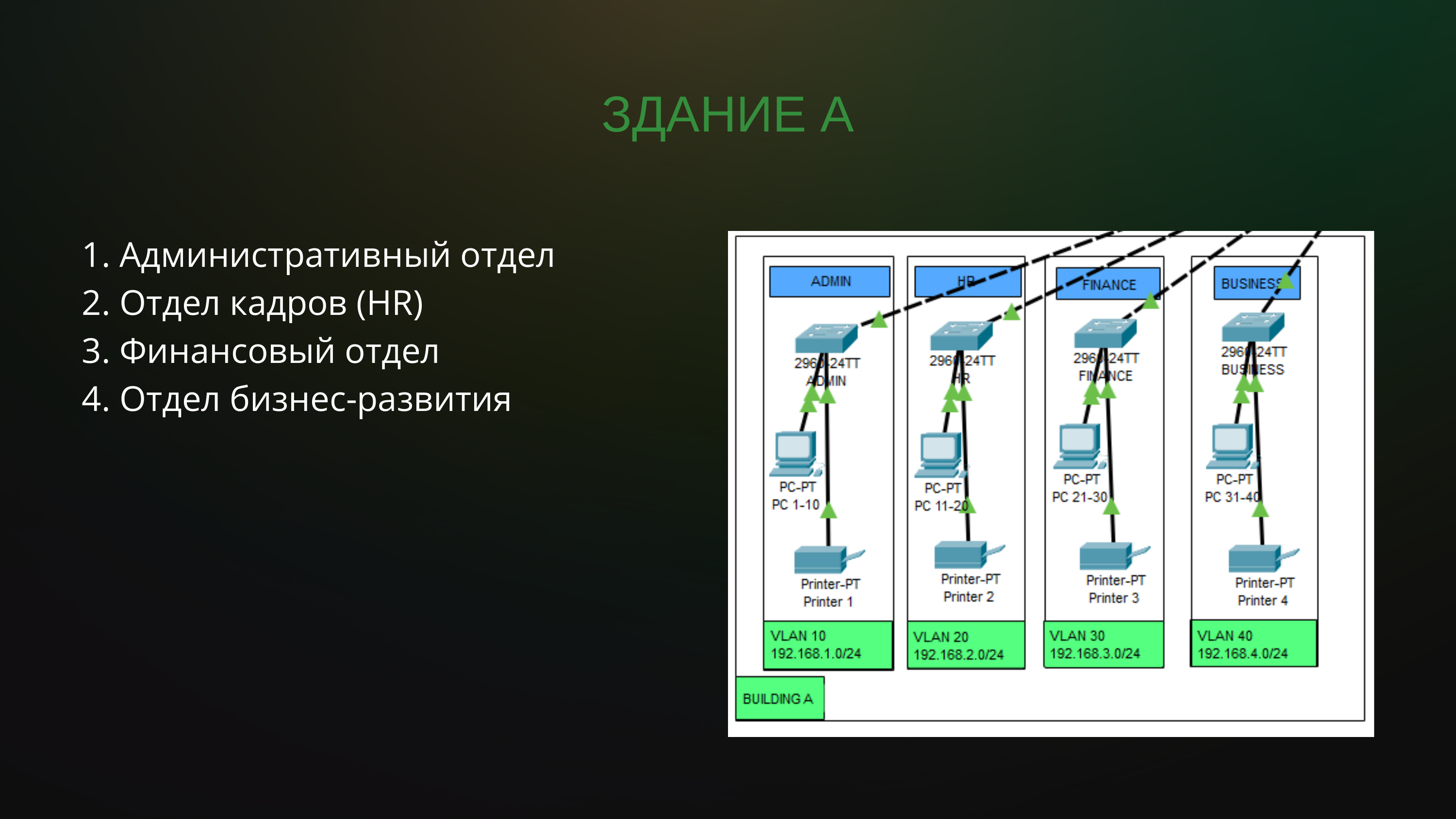

ЗДАНИЕ A
1. Административный отдел
2. Отдел кадров (HR)
3. Финансовый отдел
4. Отдел бизнес-развития